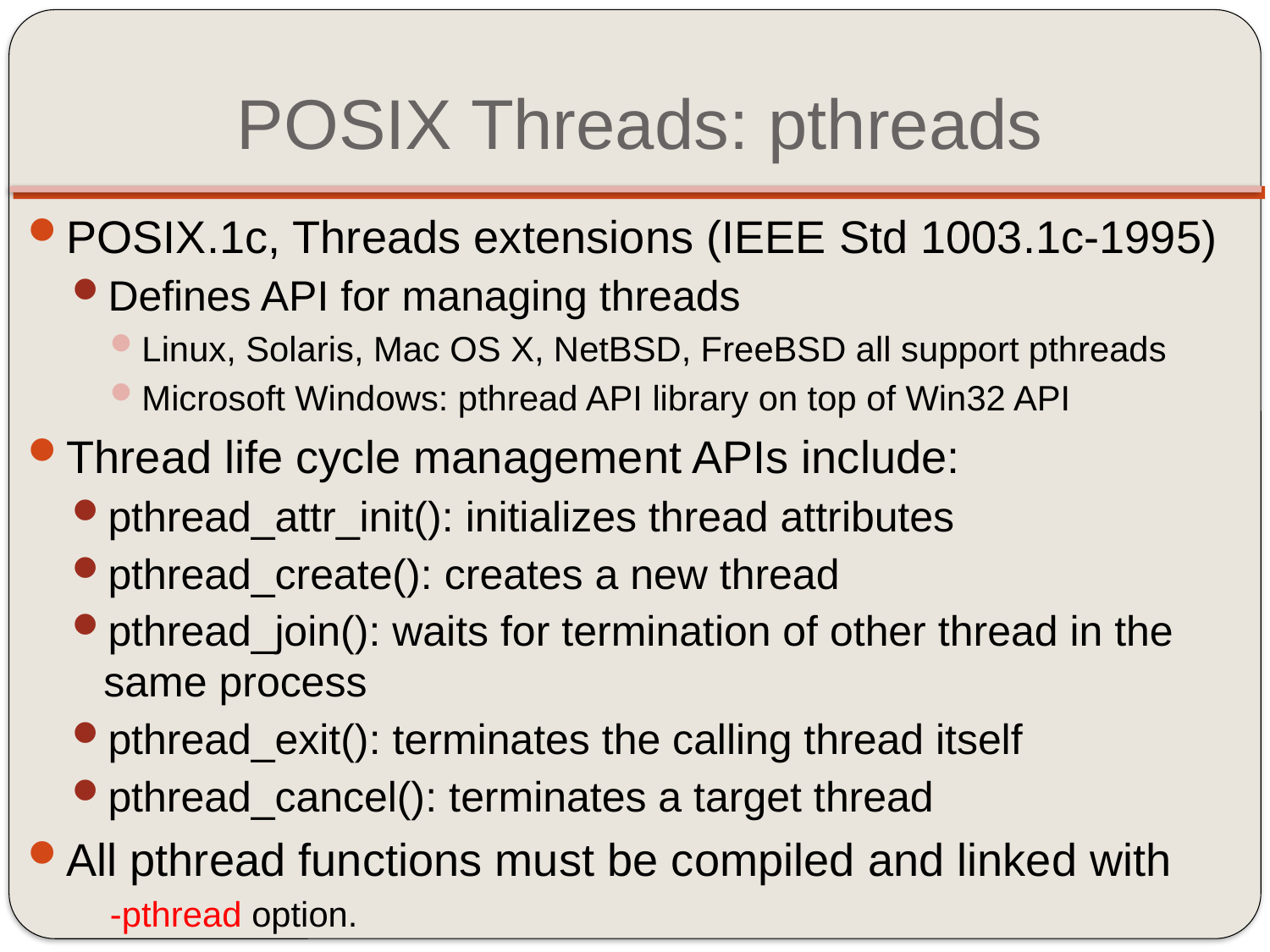

# POSIX Threads: pthreads
POSIX.1c, Threads extensions (IEEE Std 1003.1c-1995)
Defines API for managing threads
Linux, Solaris, Mac OS X, NetBSD, FreeBSD all support pthreads
Microsoft Windows: pthread API library on top of Win32 API
Thread life cycle management APIs include:
pthread_attr_init(): initializes thread attributes
pthread_create(): creates a new thread
pthread_join(): waits for termination of other thread in the same process
pthread_exit(): terminates the calling thread itself
pthread_cancel(): terminates a target thread
All pthread functions must be compiled and linked with
-pthread option.